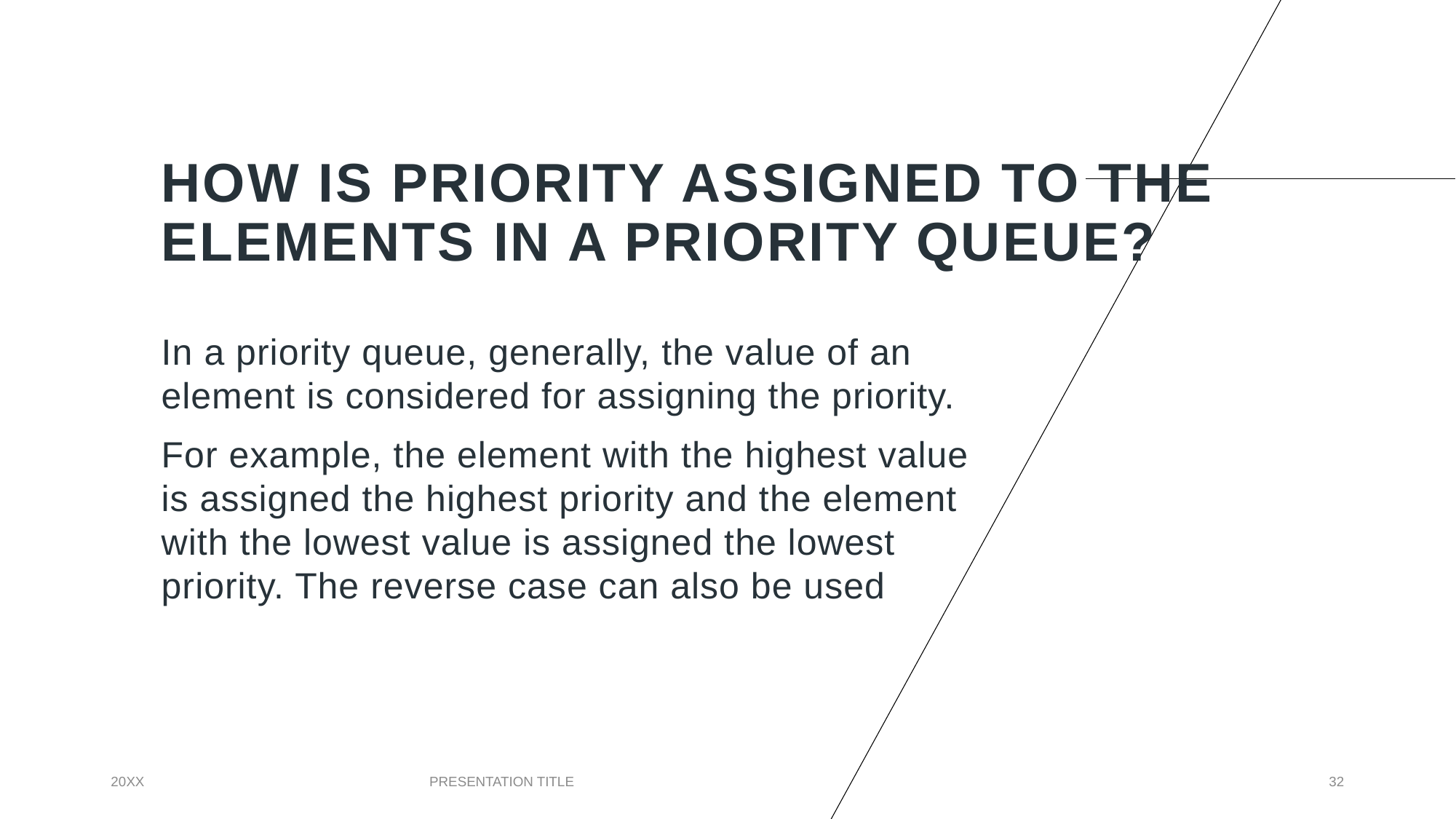

# How is Priority assigned to the elements in a Priority Queue?
In a priority queue, generally, the value of an element is considered for assigning the priority.
For example, the element with the highest value is assigned the highest priority and the element with the lowest value is assigned the lowest priority. The reverse case can also be used

20XX
PRESENTATION TITLE
32